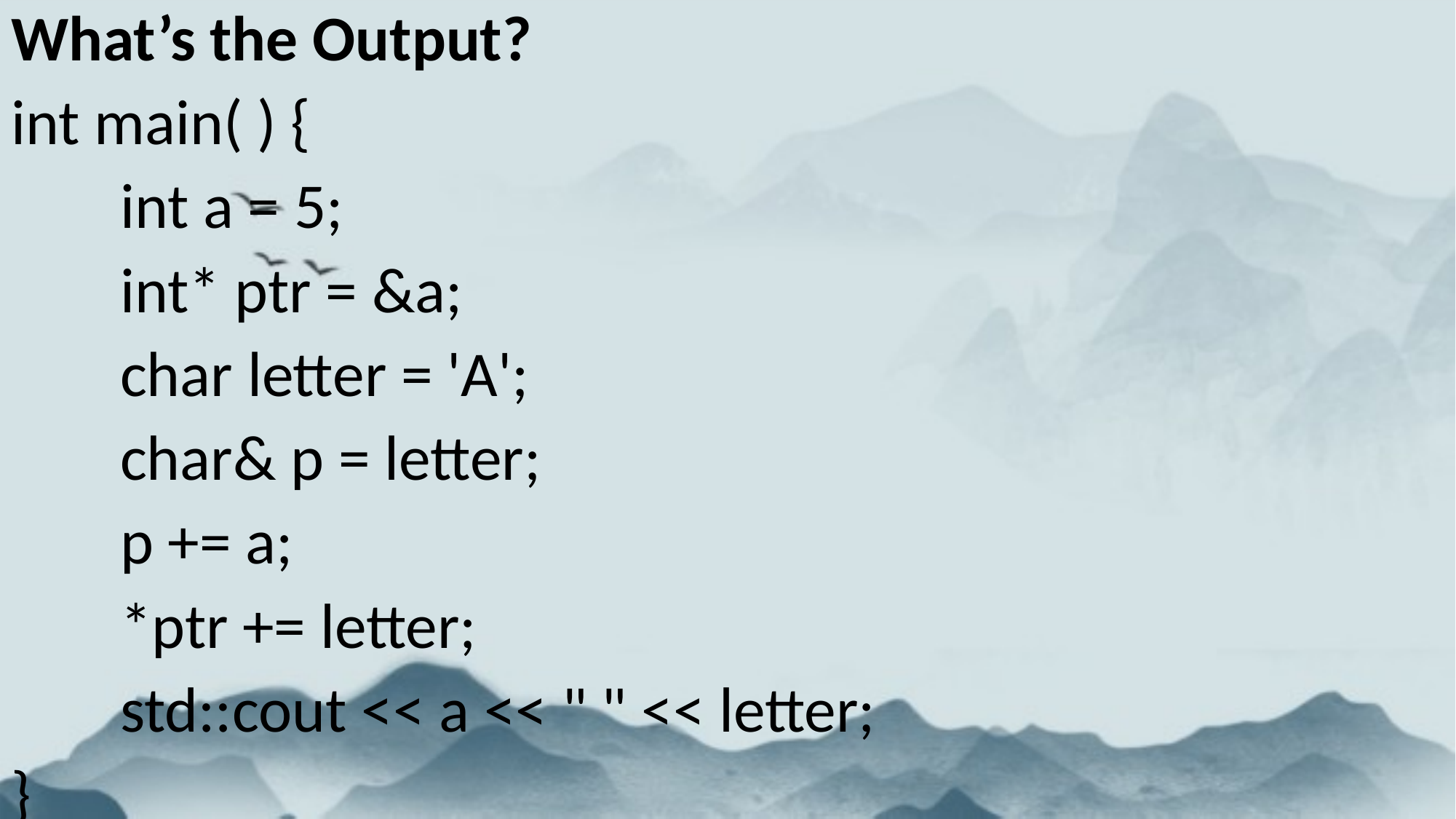

What’s the Output?
int main( ) {
	int a = 5;
	int* ptr = &a;
	char letter = 'A';
	char& p = letter;
	p += a;
	*ptr += letter;
	std::cout << a << " " << letter;
}